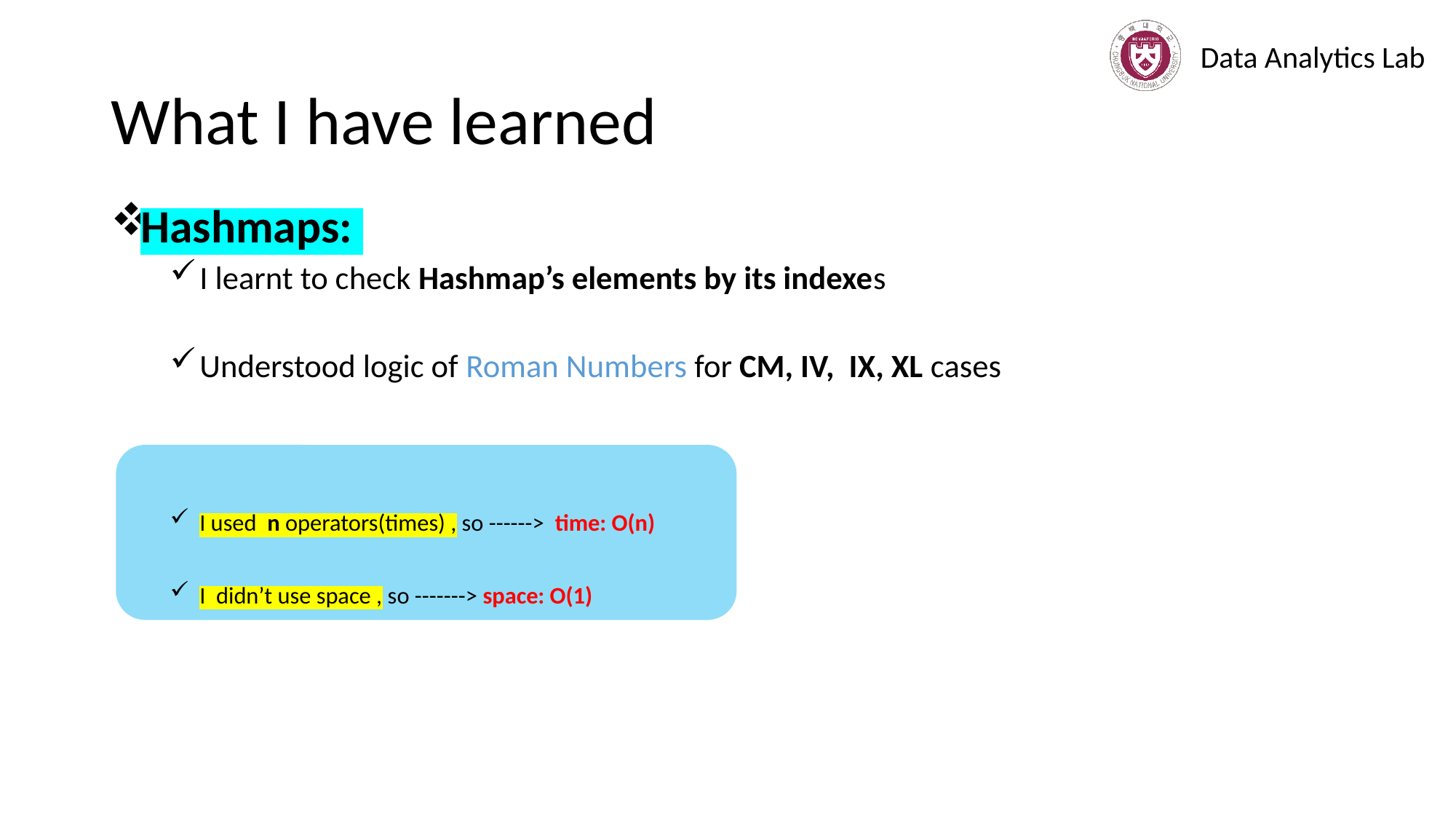

# What I have learned
Hashmaps:
I learnt to check Hashmap’s elements by its indexes

Understood logic of Roman Numbers for CM, IV,  IX, XL cases

I used  n operators(times) , so ------>  time: O(n)

I  didn’t use space , so -------> space: O(1)